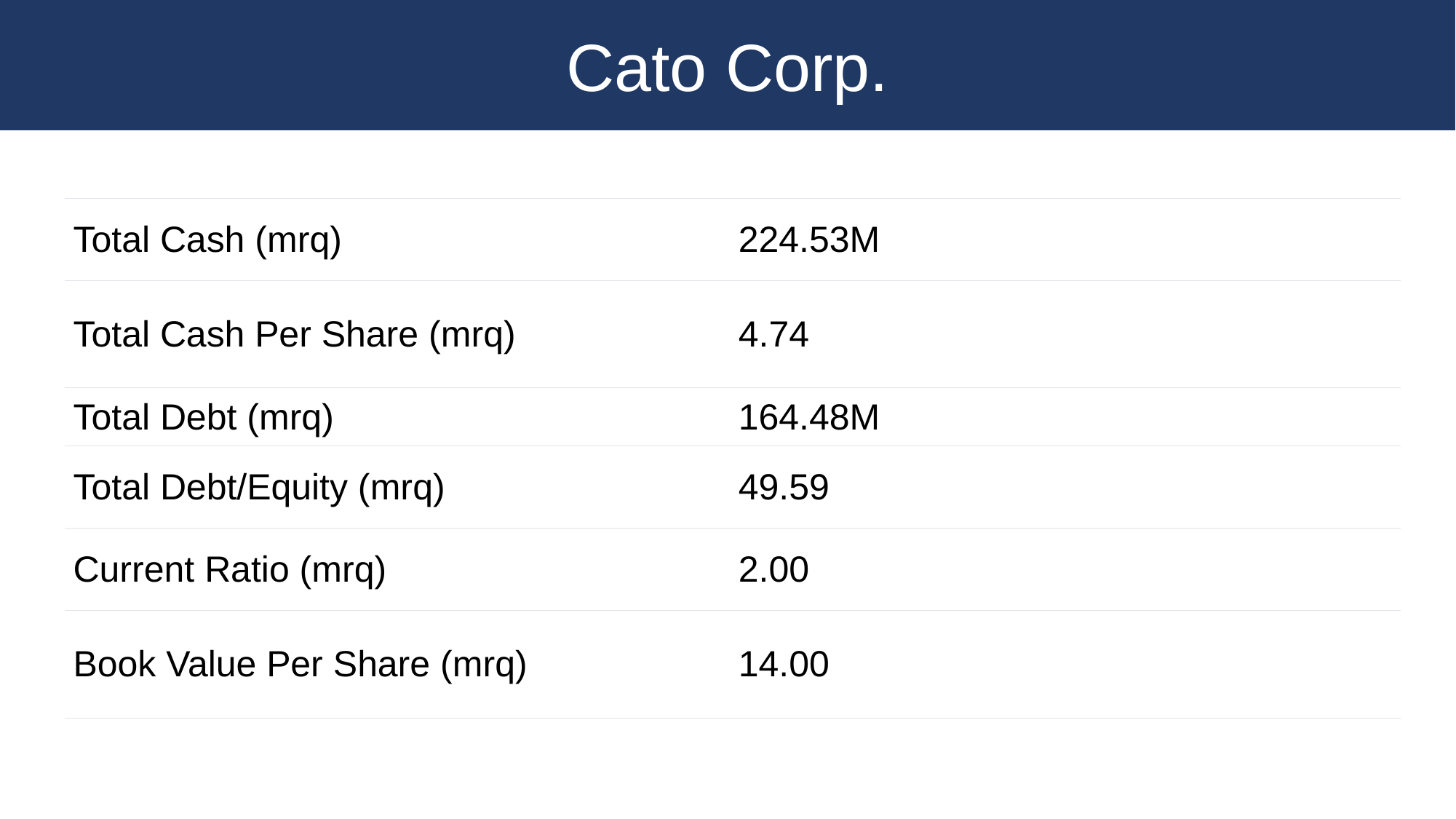

Cato Corp.
| Total Cash (mrq) | 224.53M |
| --- | --- |
| Total Cash Per Share (mrq) | 4.74 |
| Total Debt (mrq) | 164.48M |
| Total Debt/Equity (mrq) | 49.59 |
| Current Ratio (mrq) | 2.00 |
| Book Value Per Share (mrq) | 14.00 |